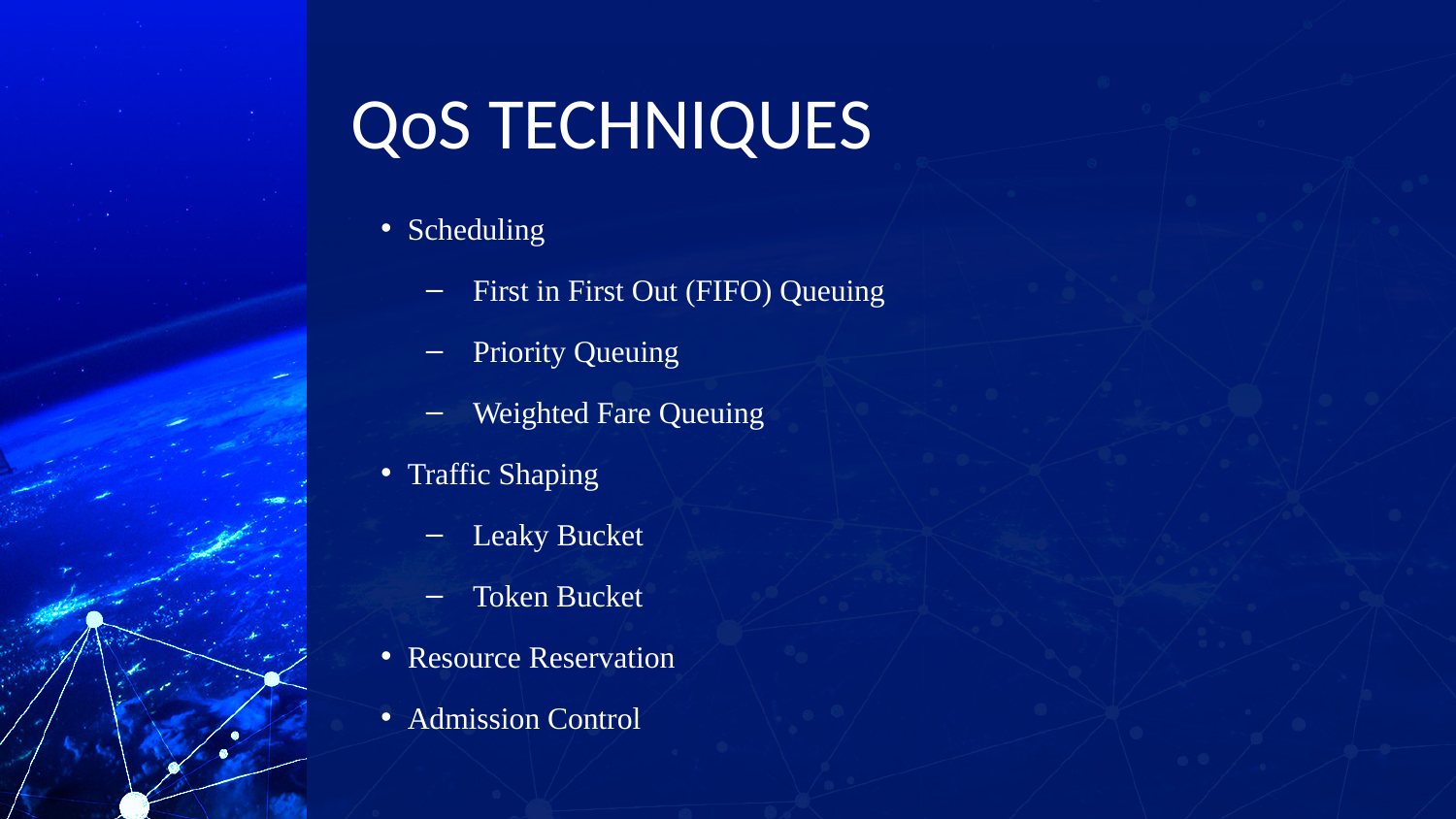

# QoS TECHNIQUES
Scheduling
First in First Out (FIFO) Queuing
Priority Queuing
Weighted Fare Queuing
Traffic Shaping
Leaky Bucket
Token Bucket
Resource Reservation
Admission Control